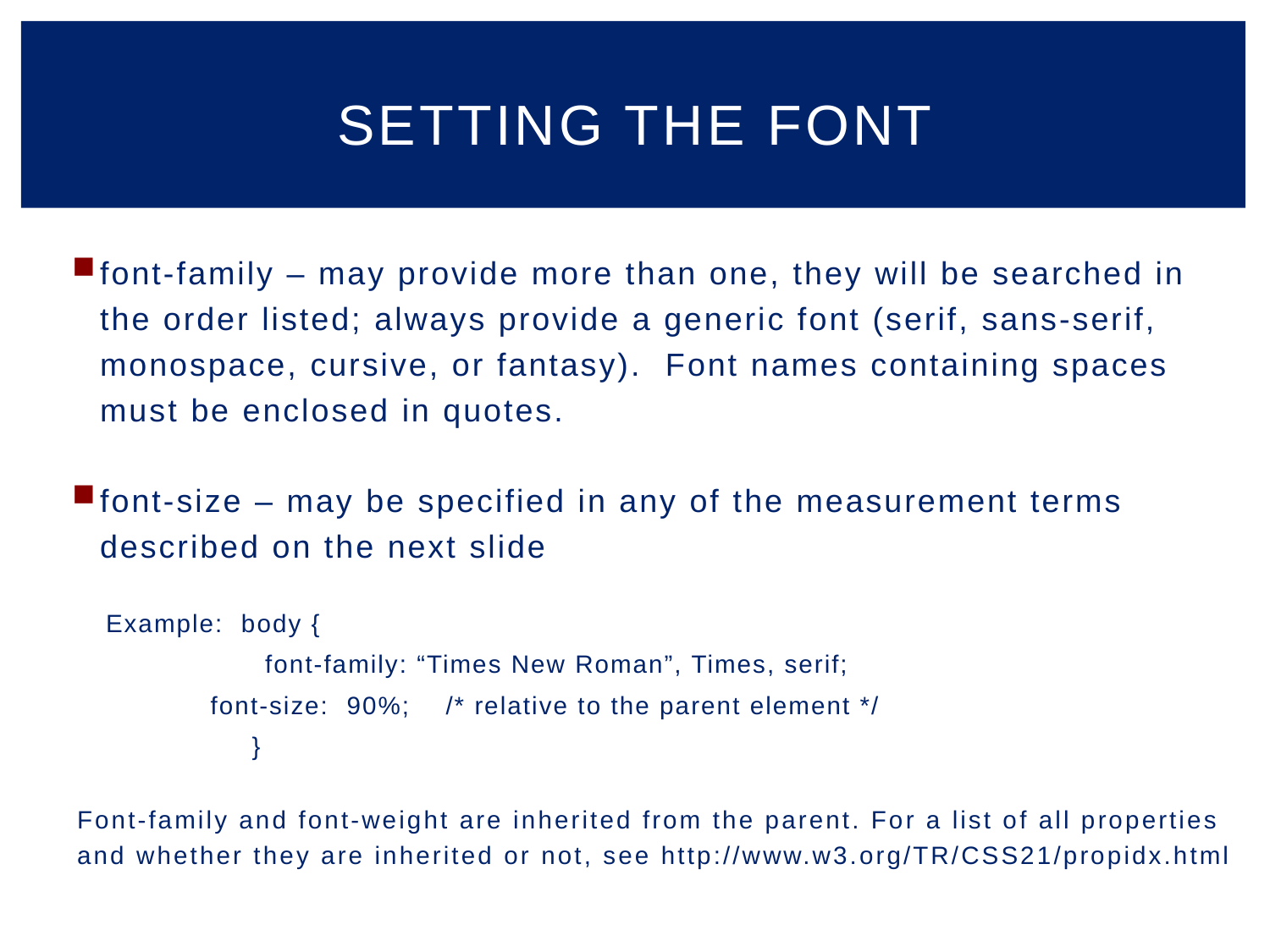

# Setting the font
font-family – may provide more than one, they will be searched in the order listed; always provide a generic font (serif, sans-serif, monospace, cursive, or fantasy).  Font names containing spaces must be enclosed in quotes.
font-size – may be specified in any of the measurement terms described on the next slide

Example:  body {
 	            font-family: “Times New Roman”, Times, serif;
	            font-size:  90%;    /* relative to the parent element */
  }

Font-family and font-weight are inherited from the parent. For a list of all properties and whether they are inherited or not, see http://www.w3.org/TR/CSS21/propidx.html